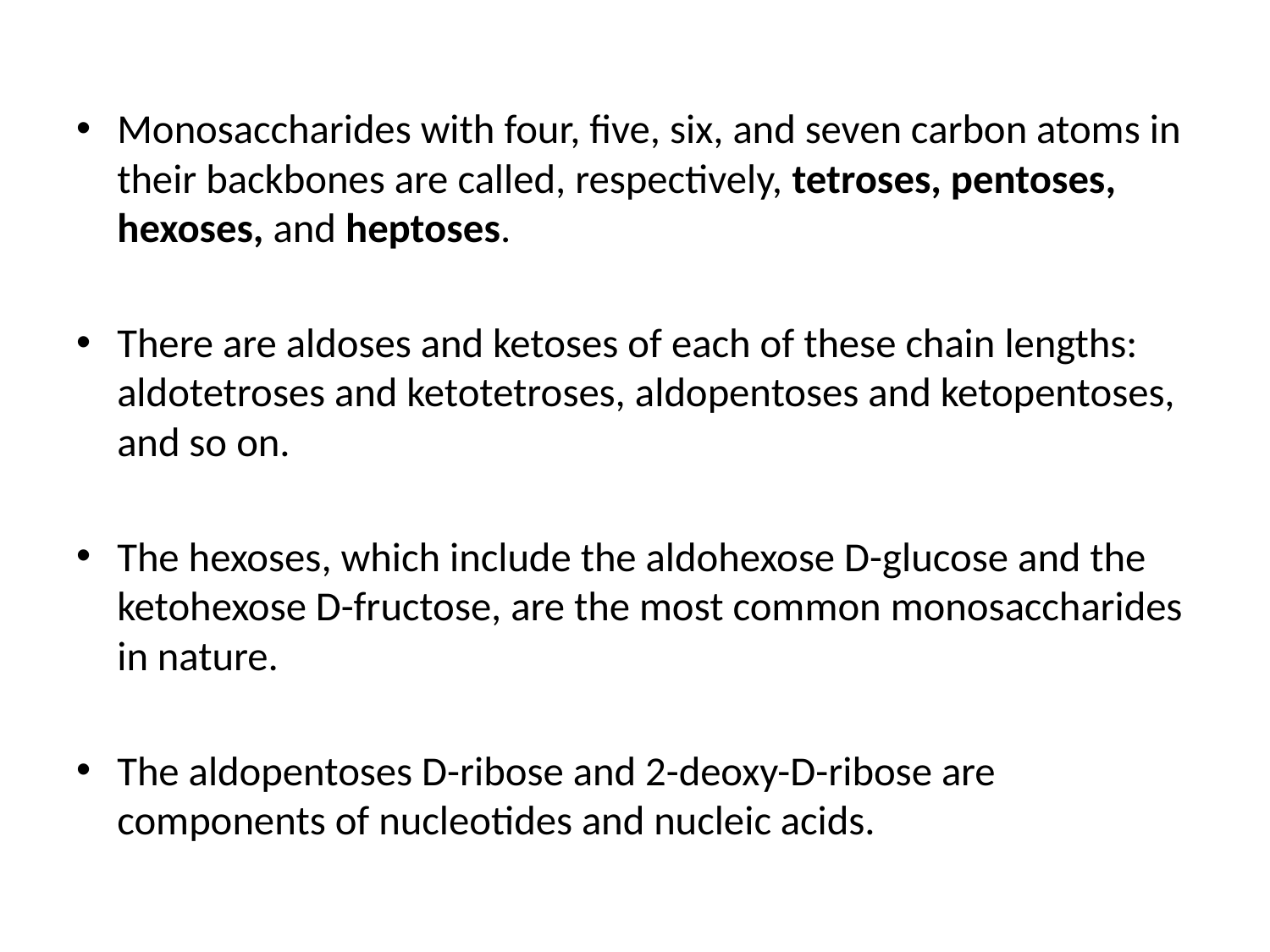

Monosaccharides with four, five, six, and seven carbon atoms in their backbones are called, respectively, tetroses, pentoses, hexoses, and heptoses.

There are aldoses and ketoses of each of these chain lengths: aldotetroses and ketotetroses, aldopentoses and ketopentoses, and so on.

The hexoses, which include the aldohexose D-glucose and the ketohexose D-fructose, are the most common monosaccharides in nature.

The aldopentoses D-ribose and 2-deoxy-D-ribose are components of nucleotides and nucleic acids.